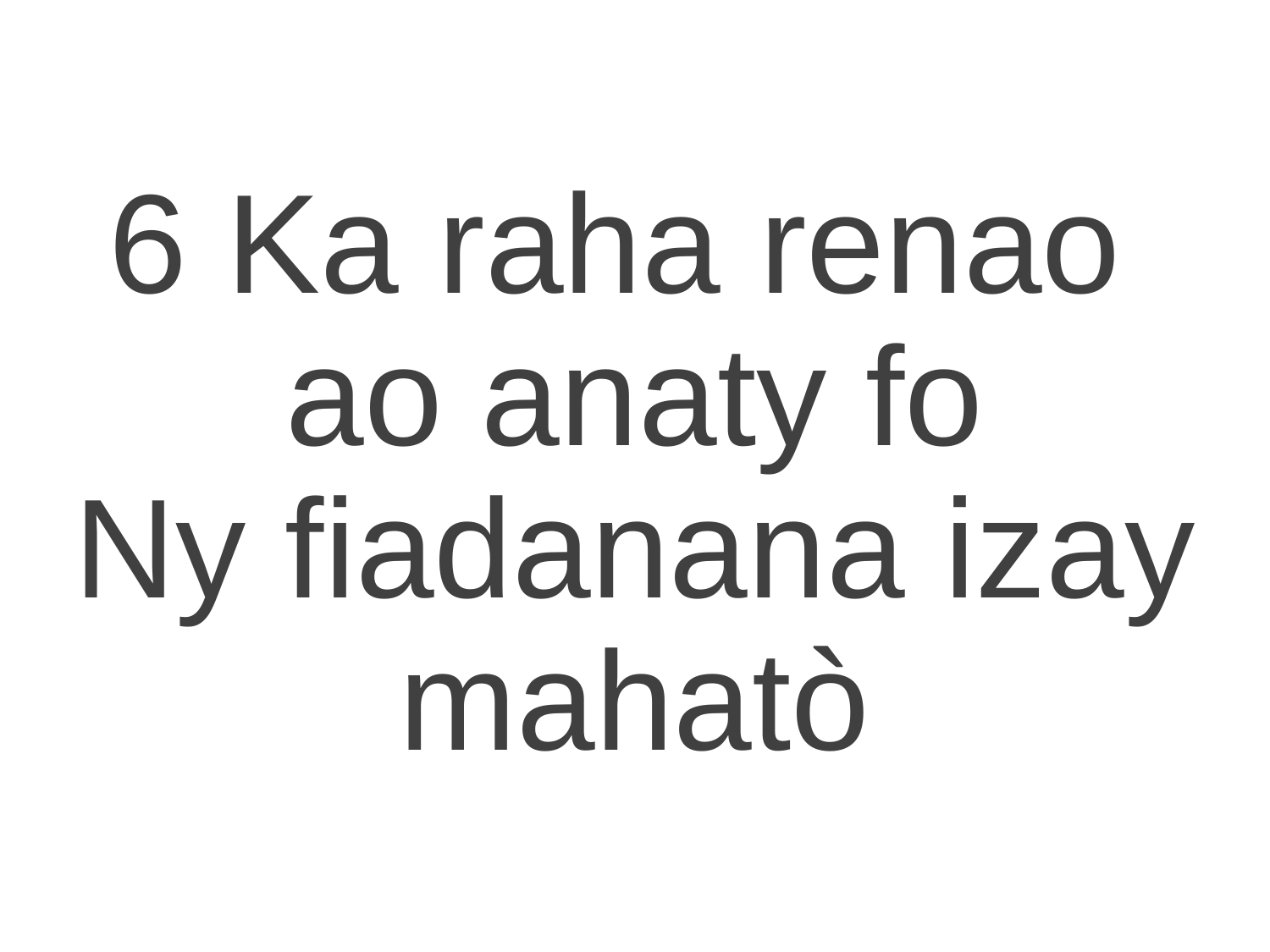

6 Ka raha renao
ao anaty fo
Ny fiadanana izay mahatò